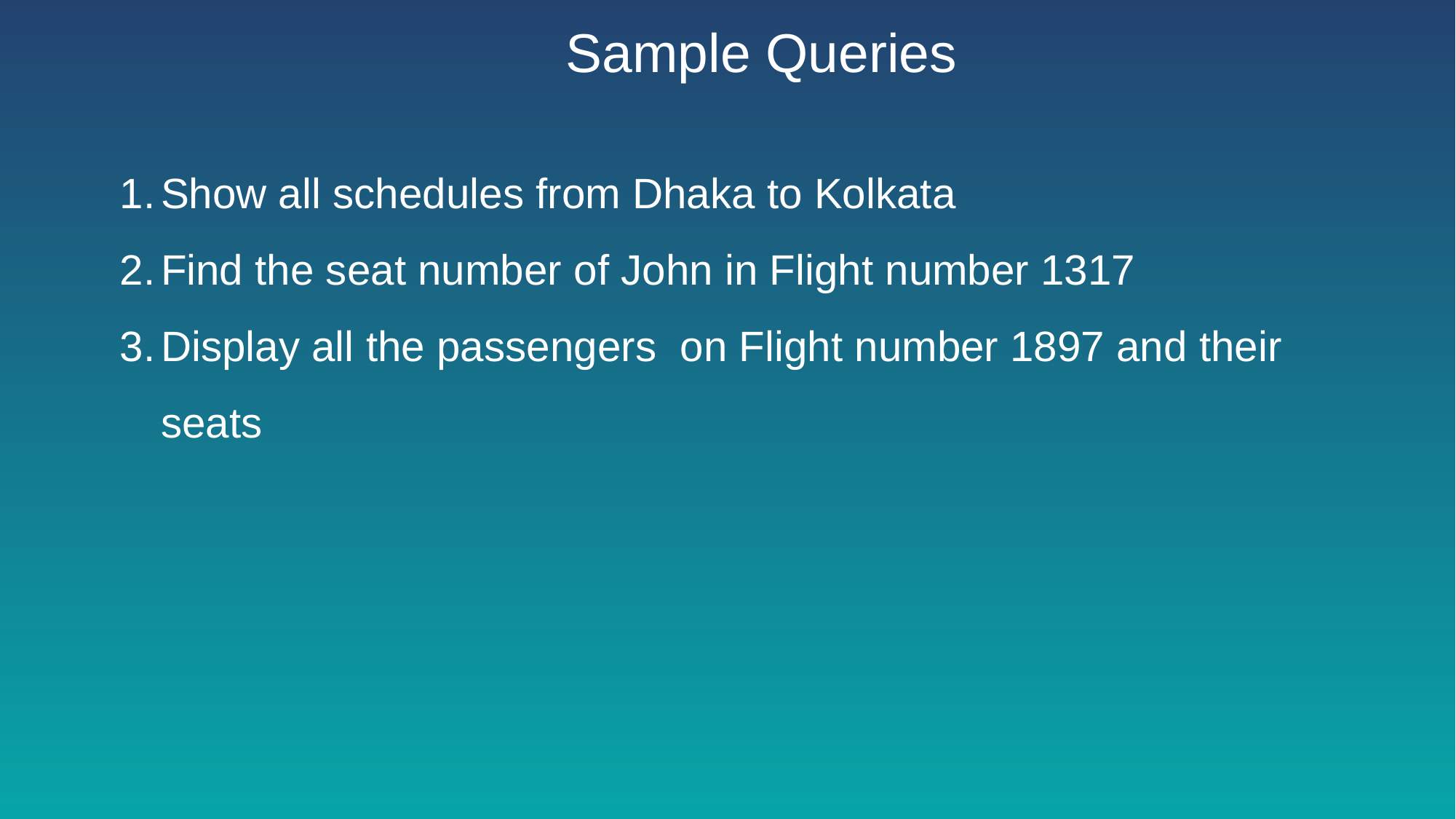

Sample Queries
Show all schedules from Dhaka to Kolkata
Find the seat number of John in Flight number 1317
Display all the passengers  on Flight number 1897 and their seats